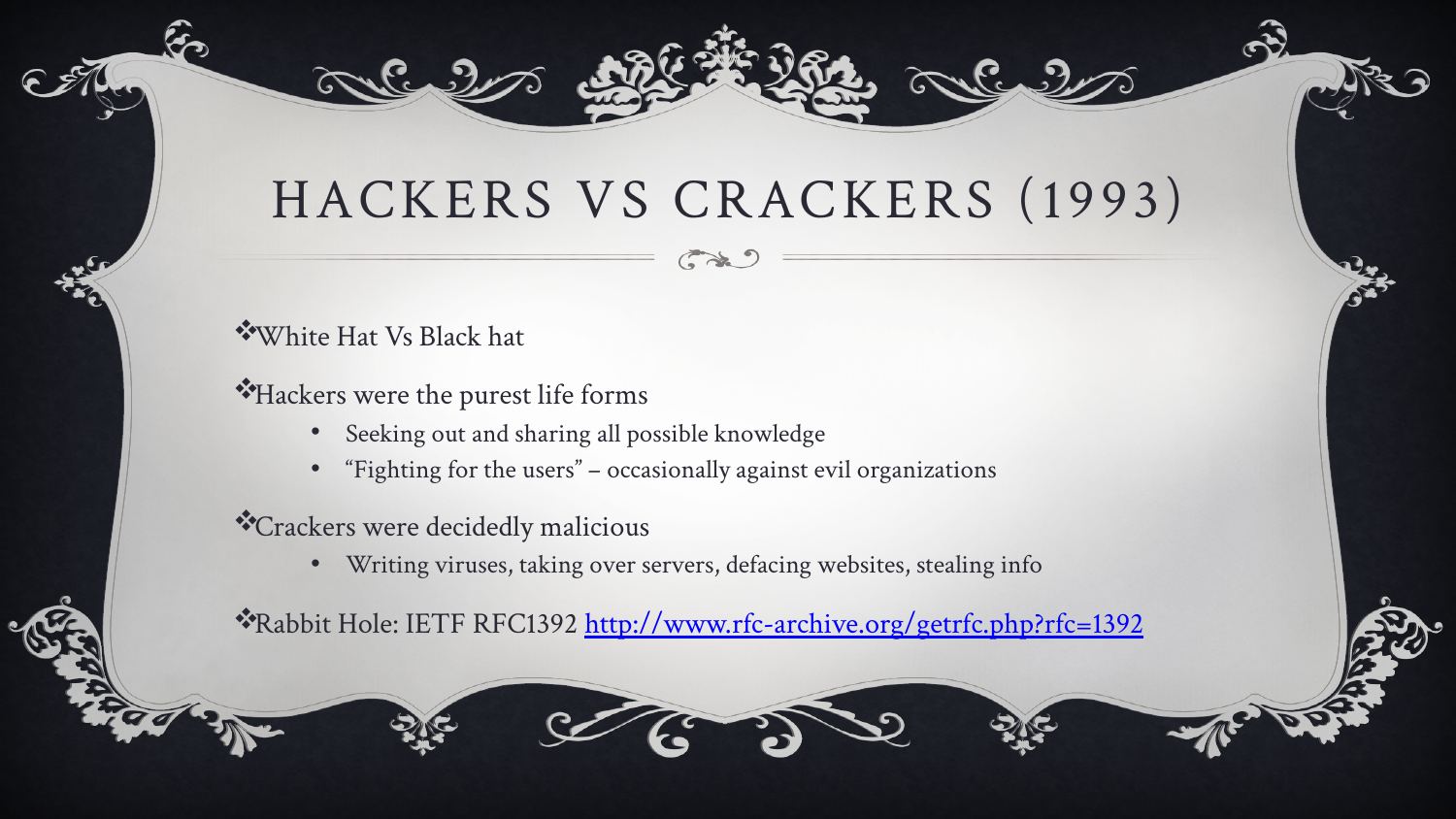

# HACKERS VS CRACKERS (1993)
White Hat Vs Black hat
Hackers were the purest life forms
Seeking out and sharing all possible knowledge
“Fighting for the users” – occasionally against evil organizations
Crackers were decidedly malicious
Writing viruses, taking over servers, defacing websites, stealing info
Rabbit Hole: IETF RFC1392 http://www.rfc-archive.org/getrfc.php?rfc=1392